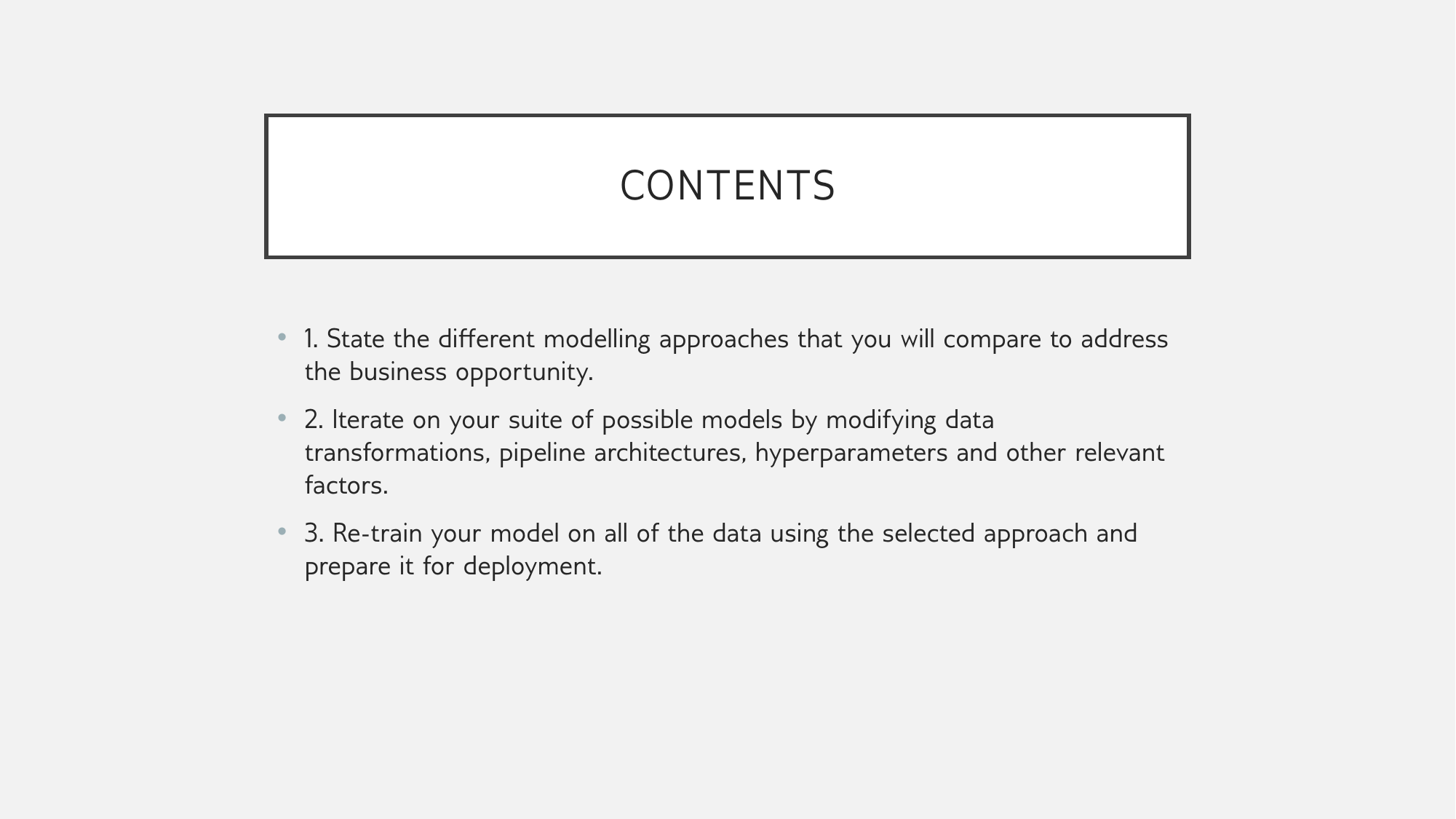

# contents
1. State the different modelling approaches that you will compare to address the business opportunity.
2. Iterate on your suite of possible models by modifying data transformations, pipeline architectures, hyperparameters and other relevant factors.
3. Re-train your model on all of the data using the selected approach and prepare it for deployment.